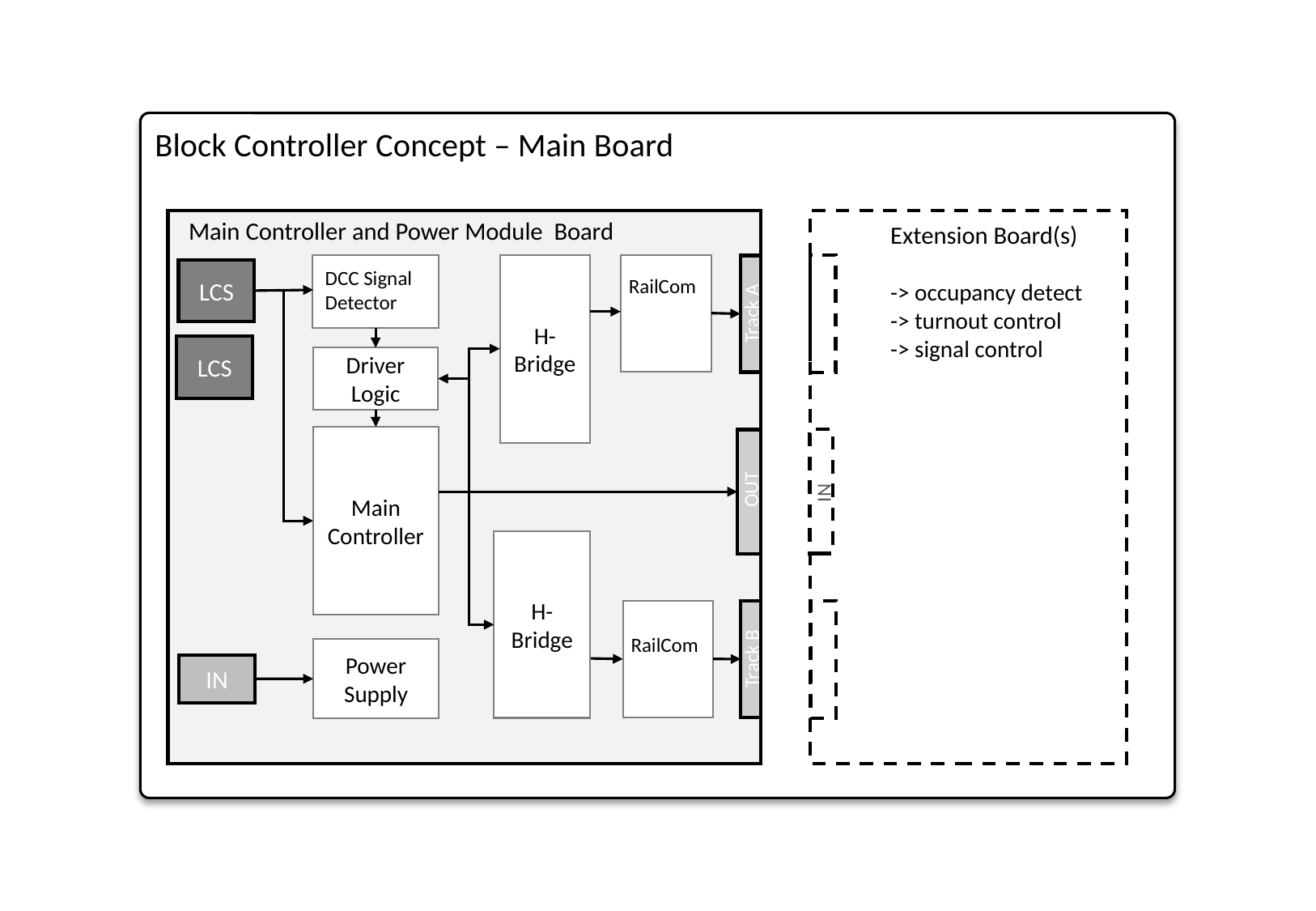

Block Controller Concept – Main Board
Main Controller and Power Module  Board

Extension Board(s)

-> occupancy detect
-> turnout control
-> signal control
H-Bridge

LCS
DCC Signal
Detector
RailCom
Track A
LCS
Driver Logic
Main Controller

OUT
IN
H-Bridge

RailCom
Power Supply
Track B
IN